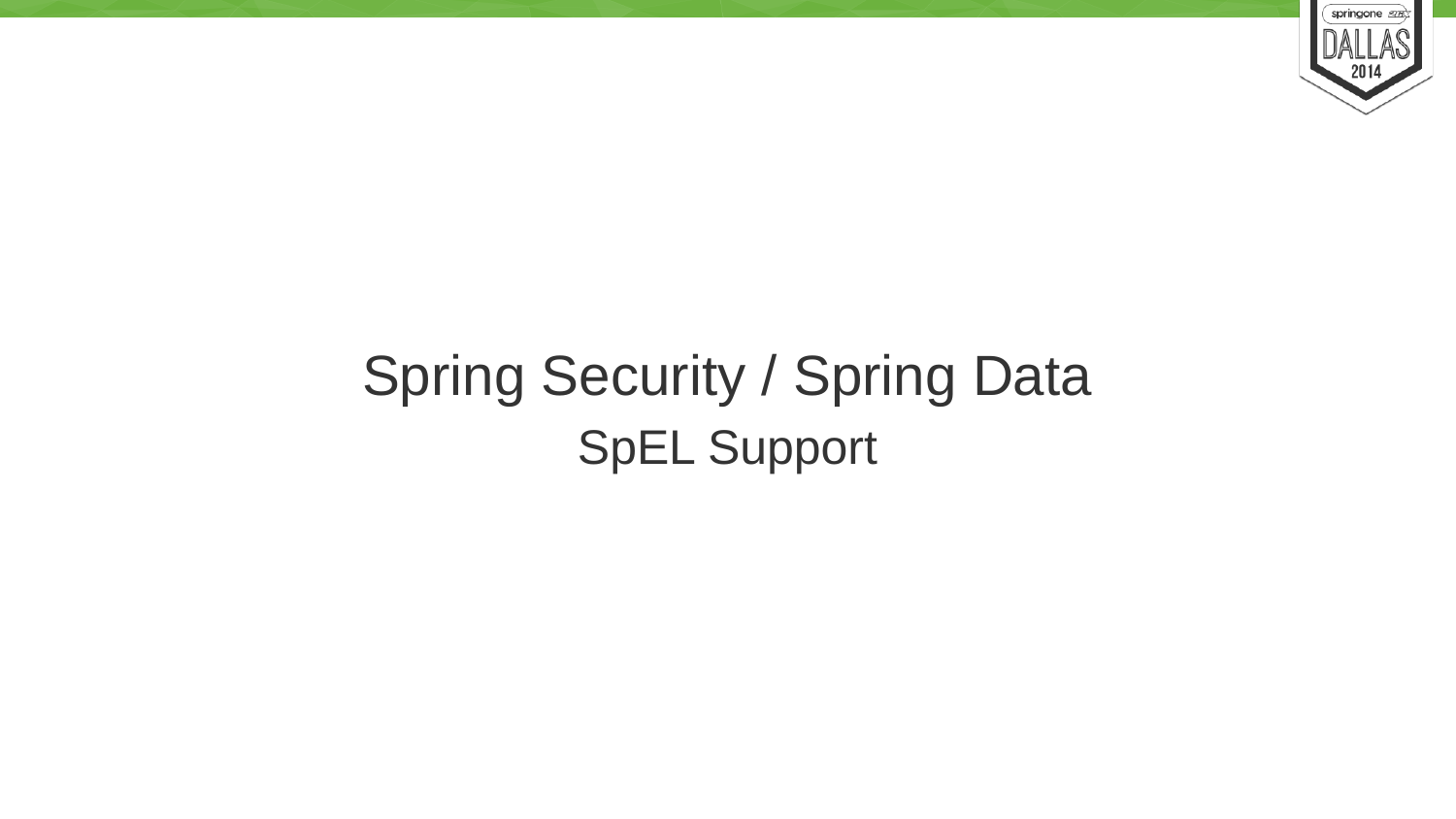

# Spring Security / Spring Data
SpEL Support